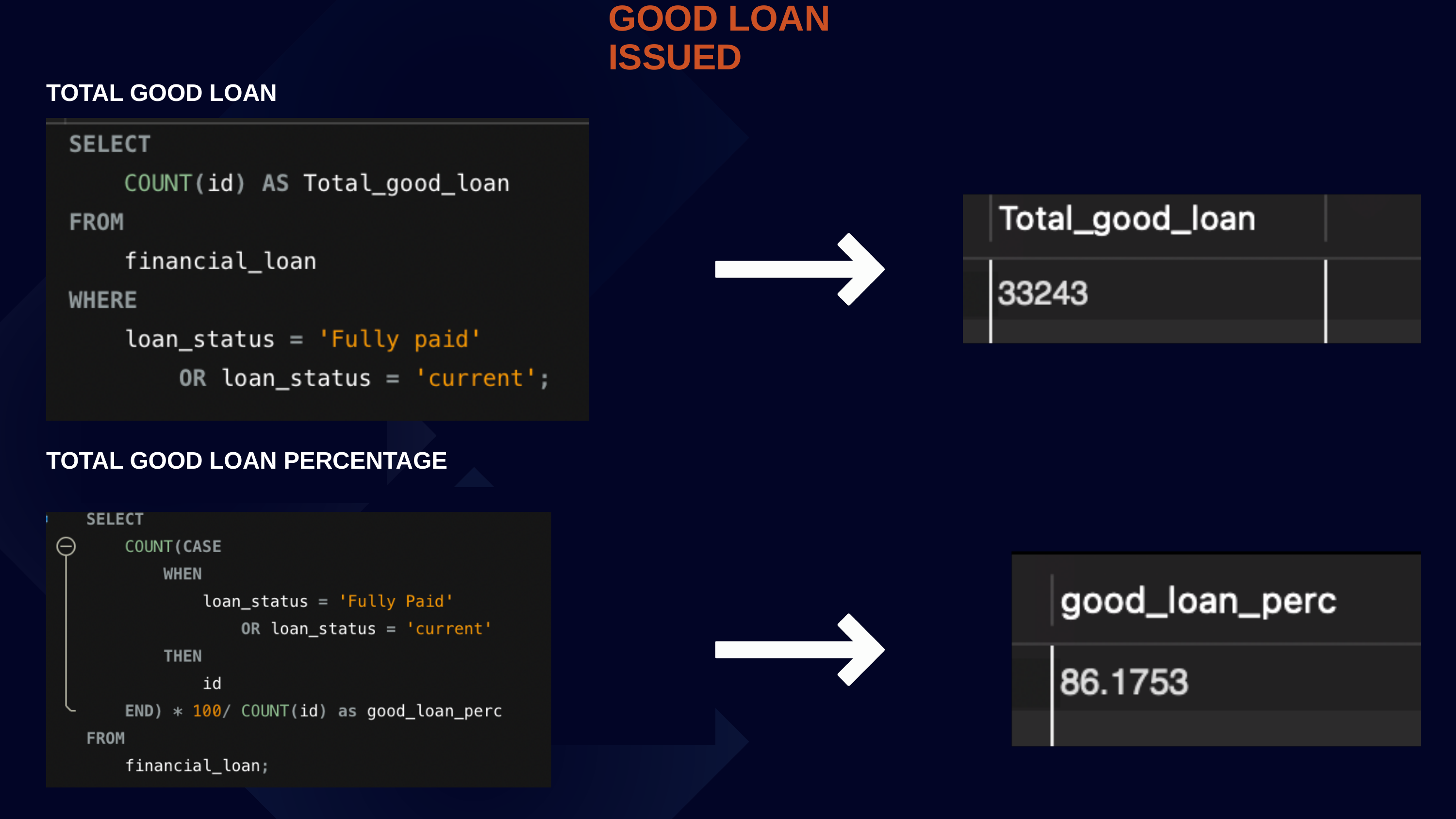

GOOD LOAN ISSUED

TOTAL GOOD LOAN

TOTAL GOOD LOAN PERCENTAGE